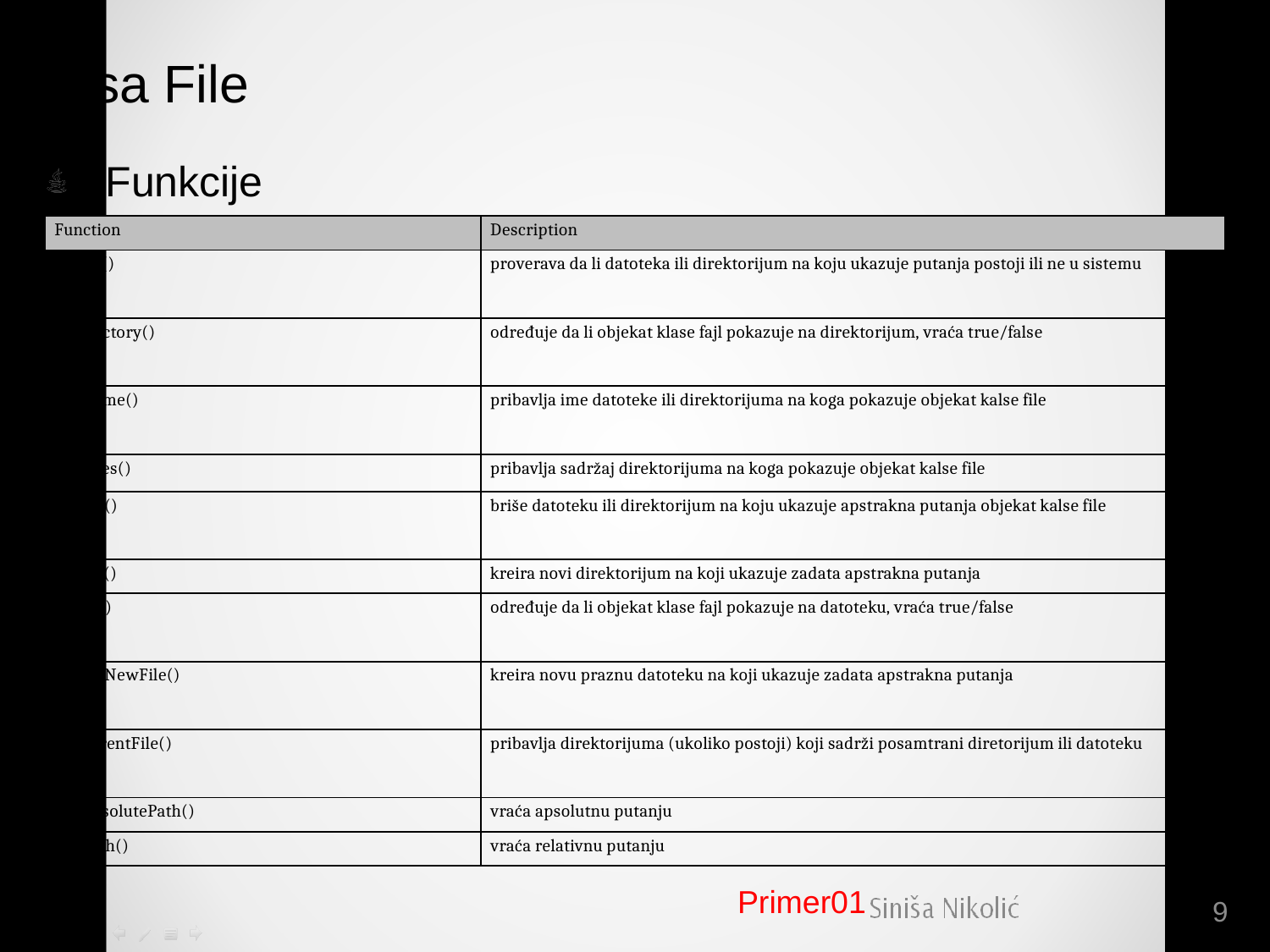

# Klasa File
Funkcije

| Function | Description |
| --- | --- |
| .exists() | proverava da li datoteka ili direktorijum na koju ukazuje putanja postoji ili ne u sistemu |
| .isDirectory() | određuje da li objekat klase fajl pokazuje na direktorijum, vraća true/false |
| .getName() | pribavlja ime datoteke ili direktorijuma na koga pokazuje objekat kalse file |
| .listFiles() | pribavlja sadržaj direktorijuma na koga pokazuje objekat kalse file |
| .delete() | briše datoteku ili direktorijum na koju ukazuje apstrakna putanja objekat kalse file |
| .mkdir() | kreira novi direktorijum na koji ukazuje zadata apstrakna putanja |
| .isFile() | određuje da li objekat klase fajl pokazuje na datoteku, vraća true/false |
| .createNewFile() | kreira novu praznu datoteku na koji ukazuje zadata apstrakna putanja |
| .getParentFile() | pribavlja direktorijuma (ukoliko postoji) koji sadrži posamtrani diretorijum ili datoteku |
| .getAbsolutePath() | vraća apsolutnu putanju |
| .getPath() | vraća relativnu putanju |
Primer01
9